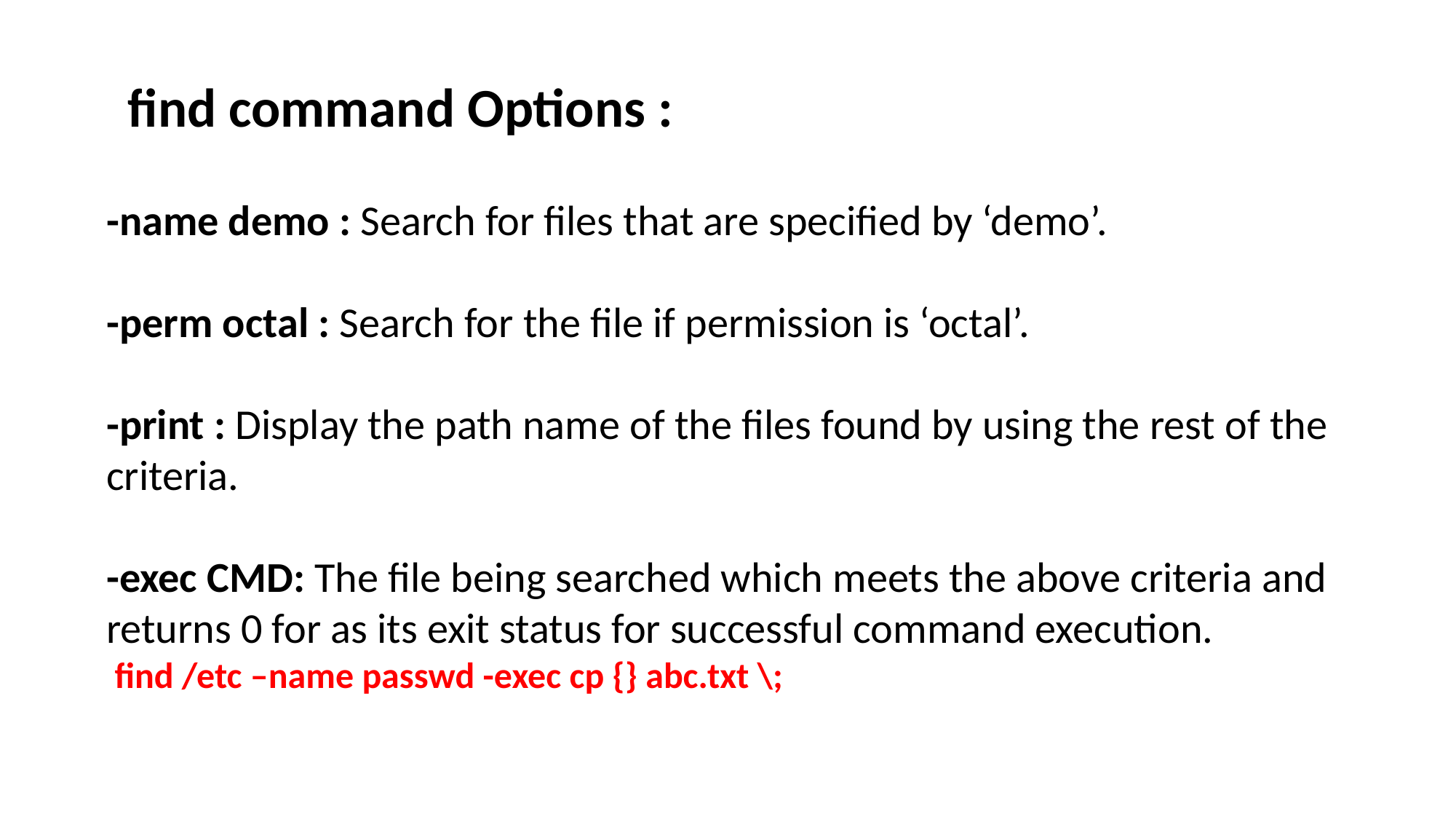

find command Options :

-name demo : Search for files that are specified by ‘demo’.

-perm octal : Search for the file if permission is ‘octal’.

-print : Display the path name of the files found by using the rest of the criteria.

-exec CMD: The file being searched which meets the above criteria and returns 0 for as its exit status for successful command execution.
 find /etc –name passwd -exec cp {} abc.txt \;